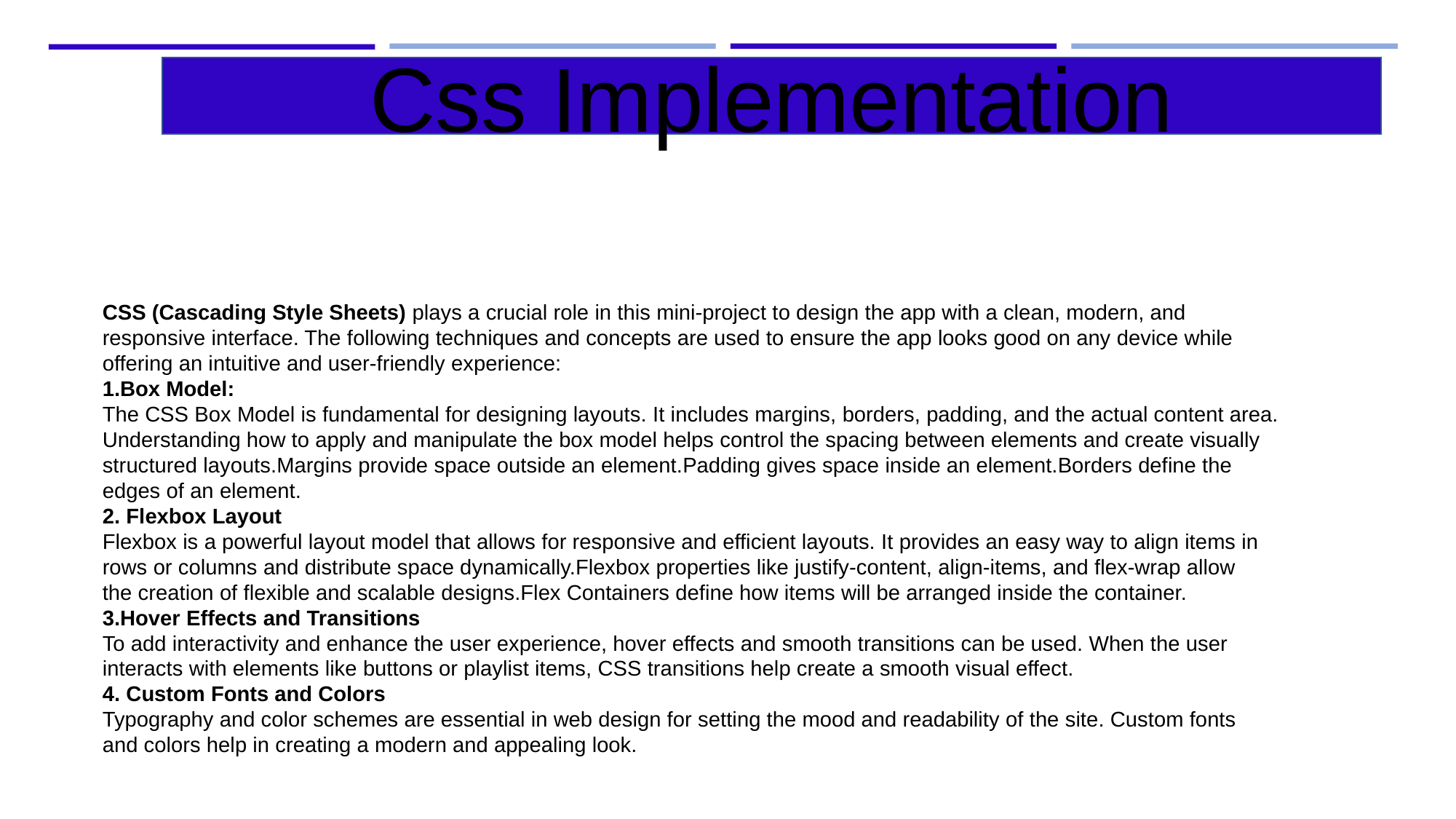

Css Implementation
CSS (Cascading Style Sheets) plays a crucial role in this mini-project to design the app with a clean, modern, and
responsive interface. The following techniques and concepts are used to ensure the app looks good on any device while
offering an intuitive and user-friendly experience:
1.Box Model:
The CSS Box Model is fundamental for designing layouts. It includes margins, borders, padding, and the actual content area.
Understanding how to apply and manipulate the box model helps control the spacing between elements and create visually
structured layouts.Margins provide space outside an element.Padding gives space inside an element.Borders define the
edges of an element.
2. Flexbox Layout
Flexbox is a powerful layout model that allows for responsive and efficient layouts. It provides an easy way to align items in
rows or columns and distribute space dynamically.Flexbox properties like justify-content, align-items, and flex-wrap allow
the creation of flexible and scalable designs.Flex Containers define how items will be arranged inside the container.
3.Hover Effects and Transitions
To add interactivity and enhance the user experience, hover effects and smooth transitions can be used. When the user
interacts with elements like buttons or playlist items, CSS transitions help create a smooth visual effect.
4. Custom Fonts and Colors
Typography and color schemes are essential in web design for setting the mood and readability of the site. Custom fonts
and colors help in creating a modern and appealing look.